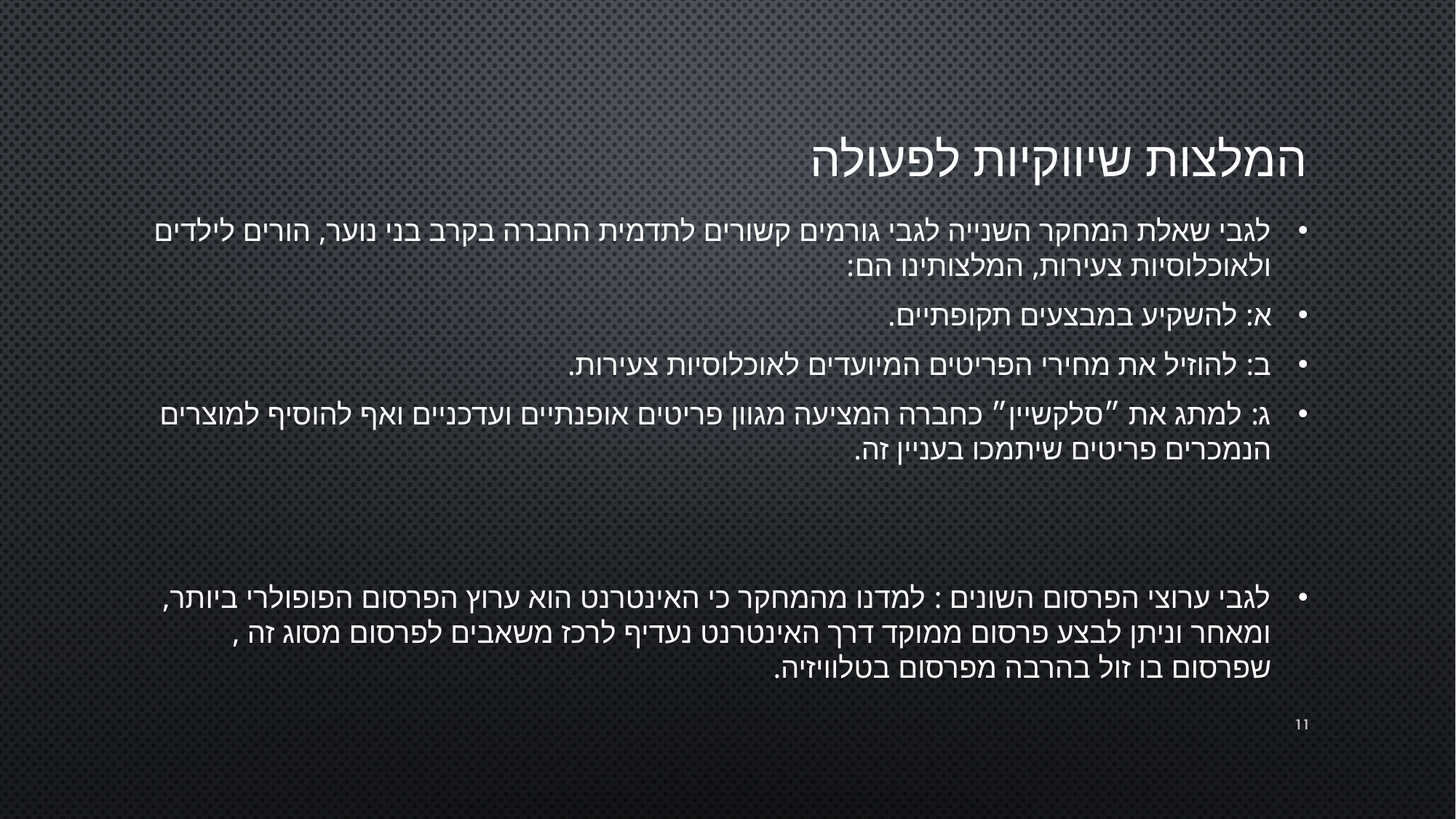

# המלצות שיווקיות לפעולה
לגבי שאלת המחקר השנייה לגבי גורמים קשורים לתדמית החברה בקרב בני נוער, הורים לילדים ולאוכלוסיות צעירות, המלצותינו הם:
א: להשקיע במבצעים תקופתיים.
ב: להוזיל את מחירי הפריטים המיועדים לאוכלוסיות צעירות.
ג: למתג את ״סלקשיין״ כחברה המציעה מגוון פריטים אופנתיים ועדכניים ואף להוסיף למוצרים הנמכרים פריטים שיתמכו בעניין זה.

לגבי ערוצי הפרסום השונים : למדנו מהמחקר כי האינטרנט הוא ערוץ הפרסום הפופולרי ביותר, ומאחר וניתן לבצע פרסום ממוקד דרך האינטרנט נעדיף לרכז משאבים לפרסום מסוג זה , שפרסום בו זול בהרבה מפרסום בטלוויזיה.
11